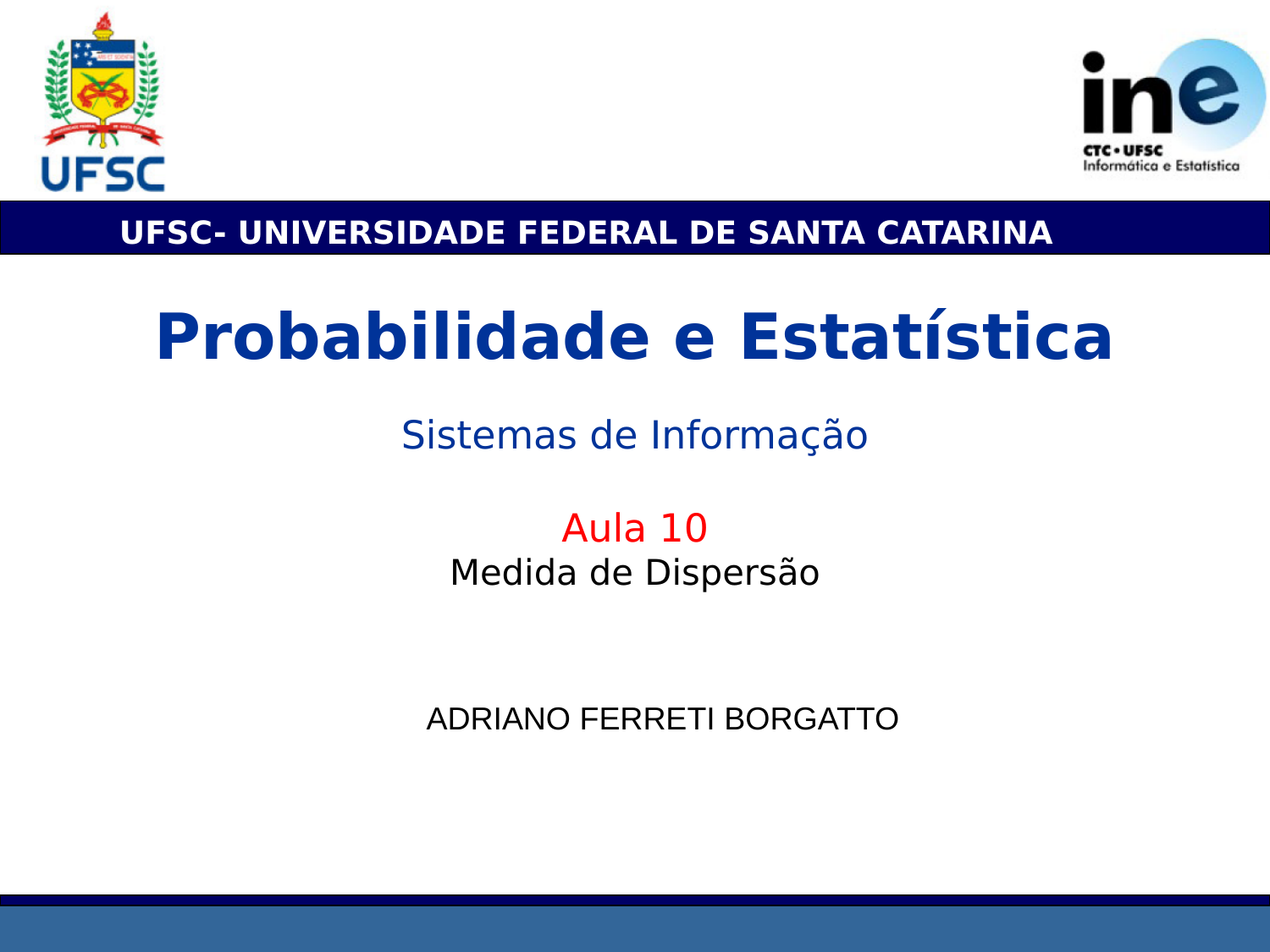

# Probabilidade e Estatística Sistemas de Informação Aula 10 Medida de Dispersão
ADRIANO FERRETI BORGATTO